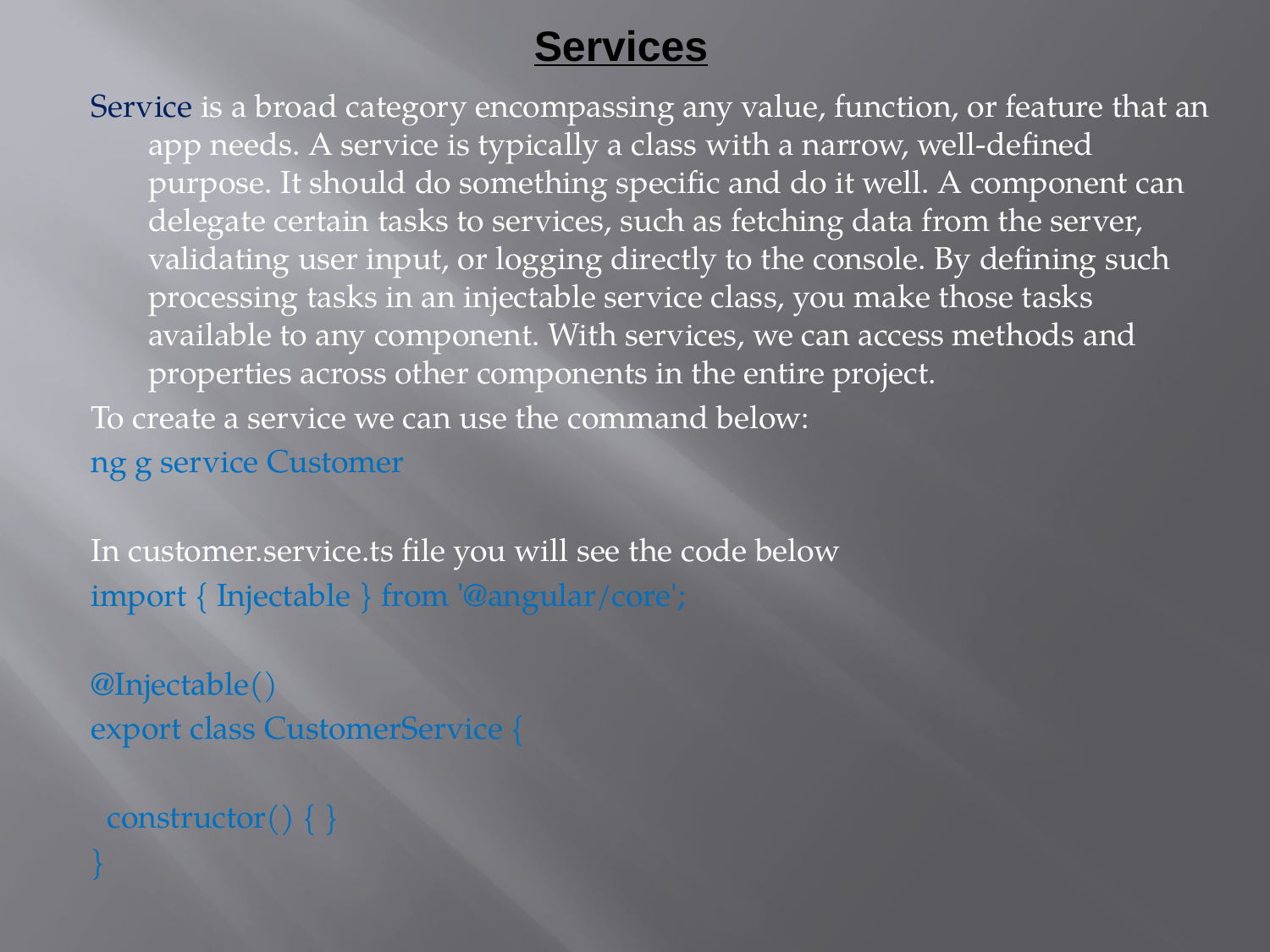

# Services
Service is a broad category encompassing any value, function, or feature that an app needs. A service is typically a class with a narrow, well-defined purpose. It should do something specific and do it well. A component can delegate certain tasks to services, such as fetching data from the server, validating user input, or logging directly to the console. By defining such processing tasks in an injectable service class, you make those tasks available to any component. With services, we can access methods and properties across other components in the entire project.
To create a service we can use the command below:
ng g service Customer

In customer.service.ts file you will see the code below
import { Injectable } from '@angular/core';

@Injectable()
export class CustomerService {

  constructor() { }
}